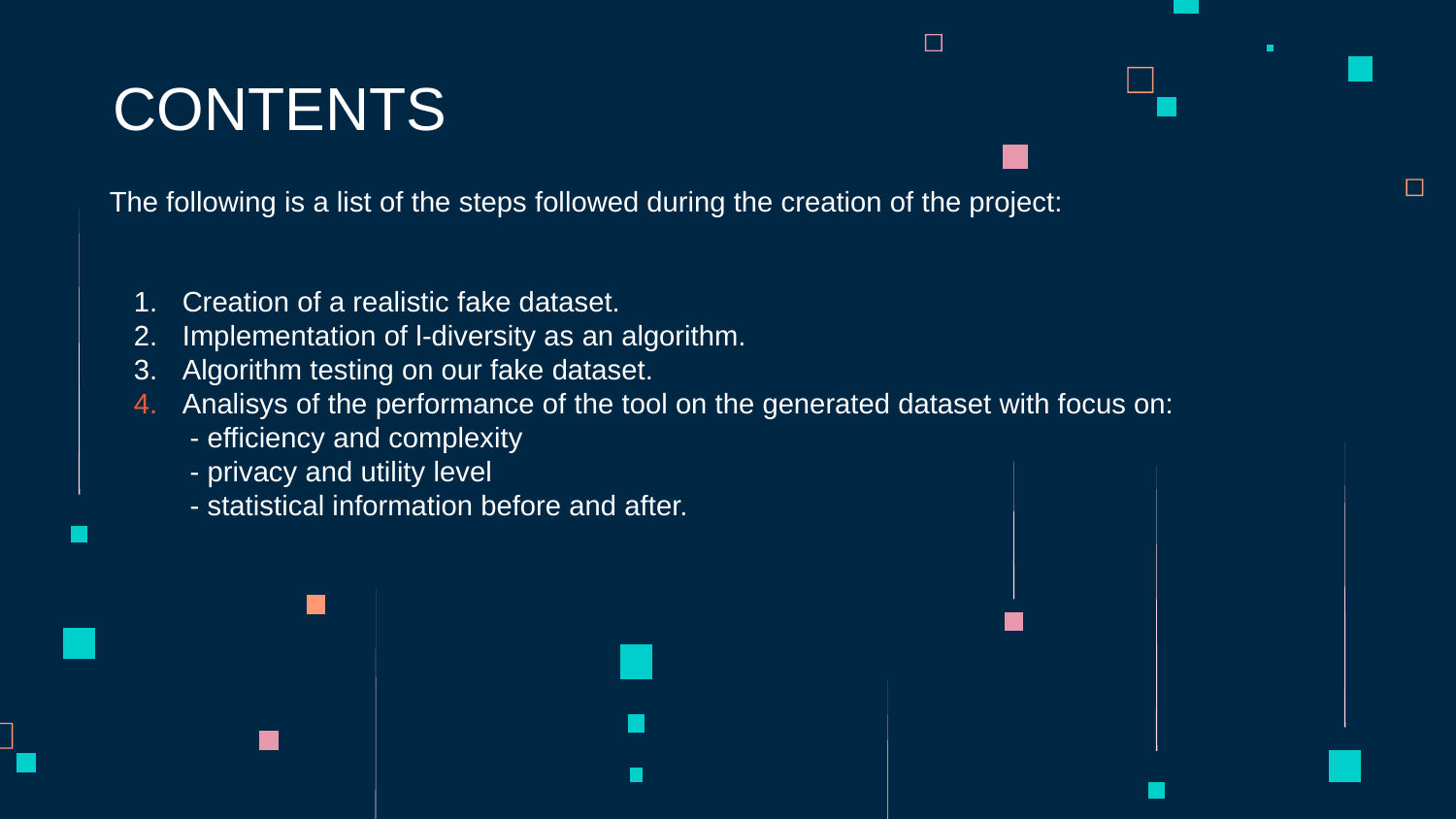

# CONTENTS
The following is a list of the steps followed during the creation of the project:

Creation of a realistic fake dataset.
Implementation of l-diversity as an algorithm.
Algorithm testing on our fake dataset.
Analisys of the performance of the tool on the generated dataset with focus on:
       - efficiency and complexity
       - privacy and utility level
       - statistical information before and after.